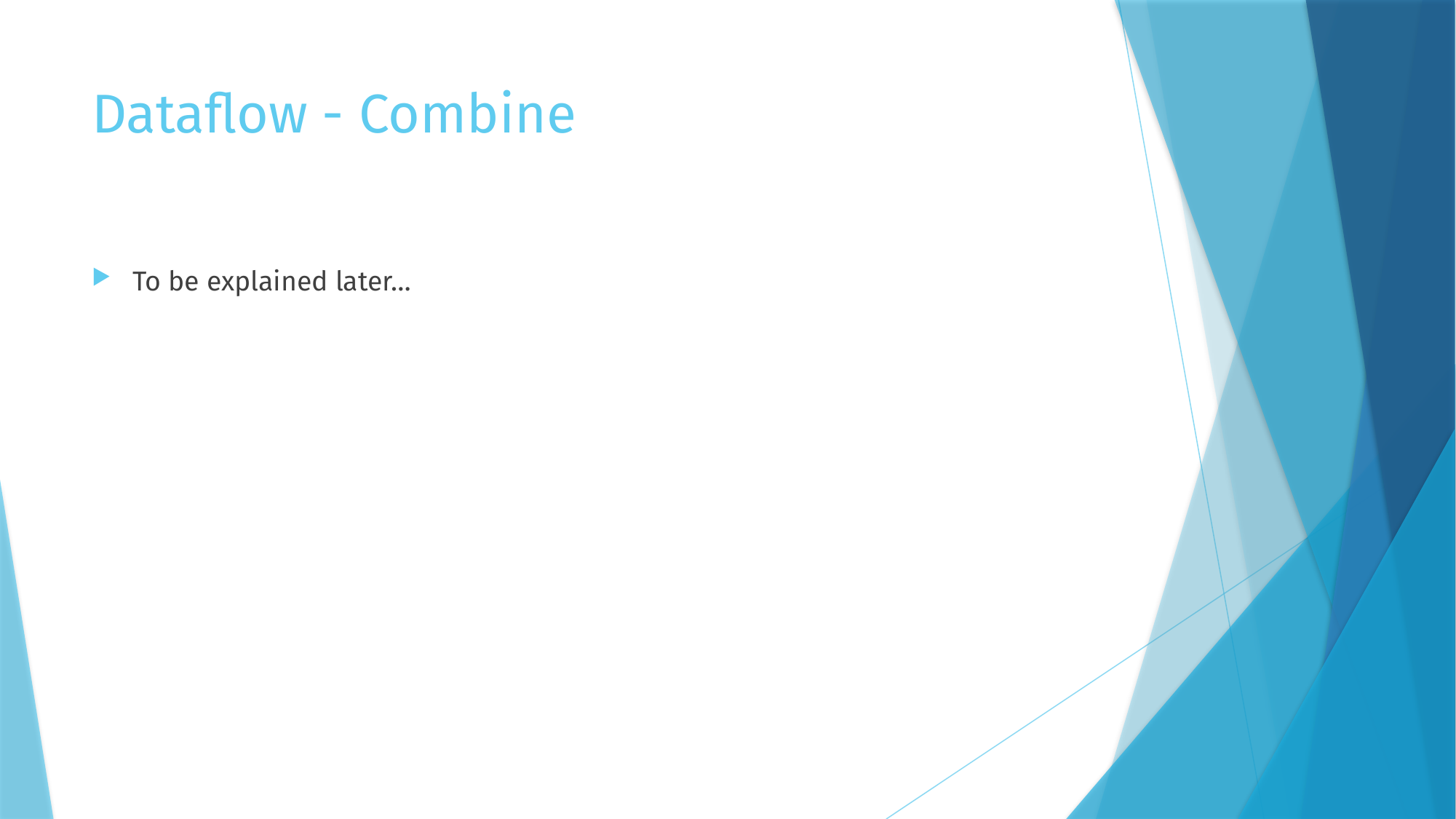

# Dataflow - Combine
To be explained later…